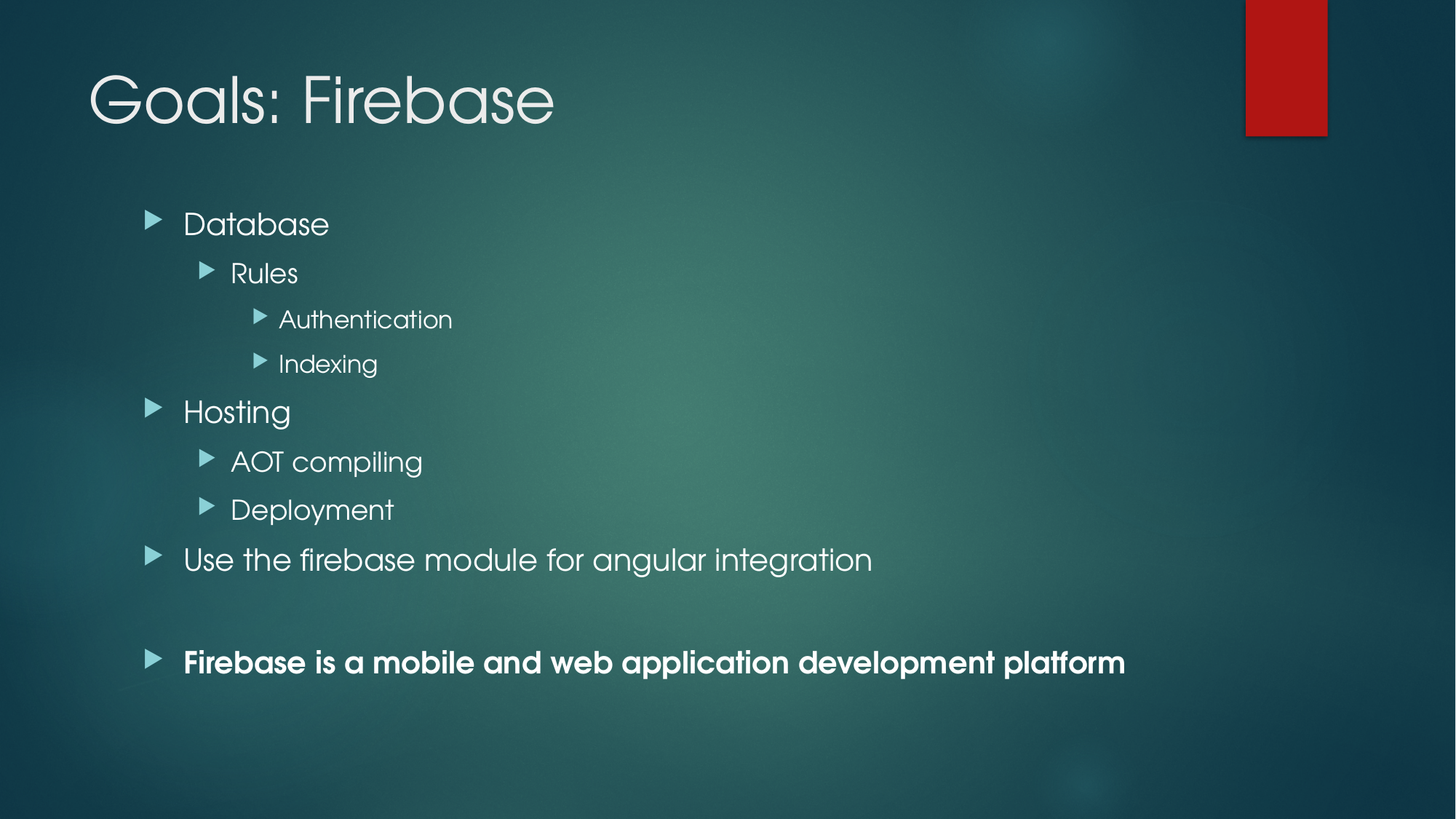

# Goals: Firebase
Database
Rules
Authentication
Indexing
Hosting
AOT compiling
Deployment
Use the firebase module for angular integration

Firebase is a mobile and web application development platform